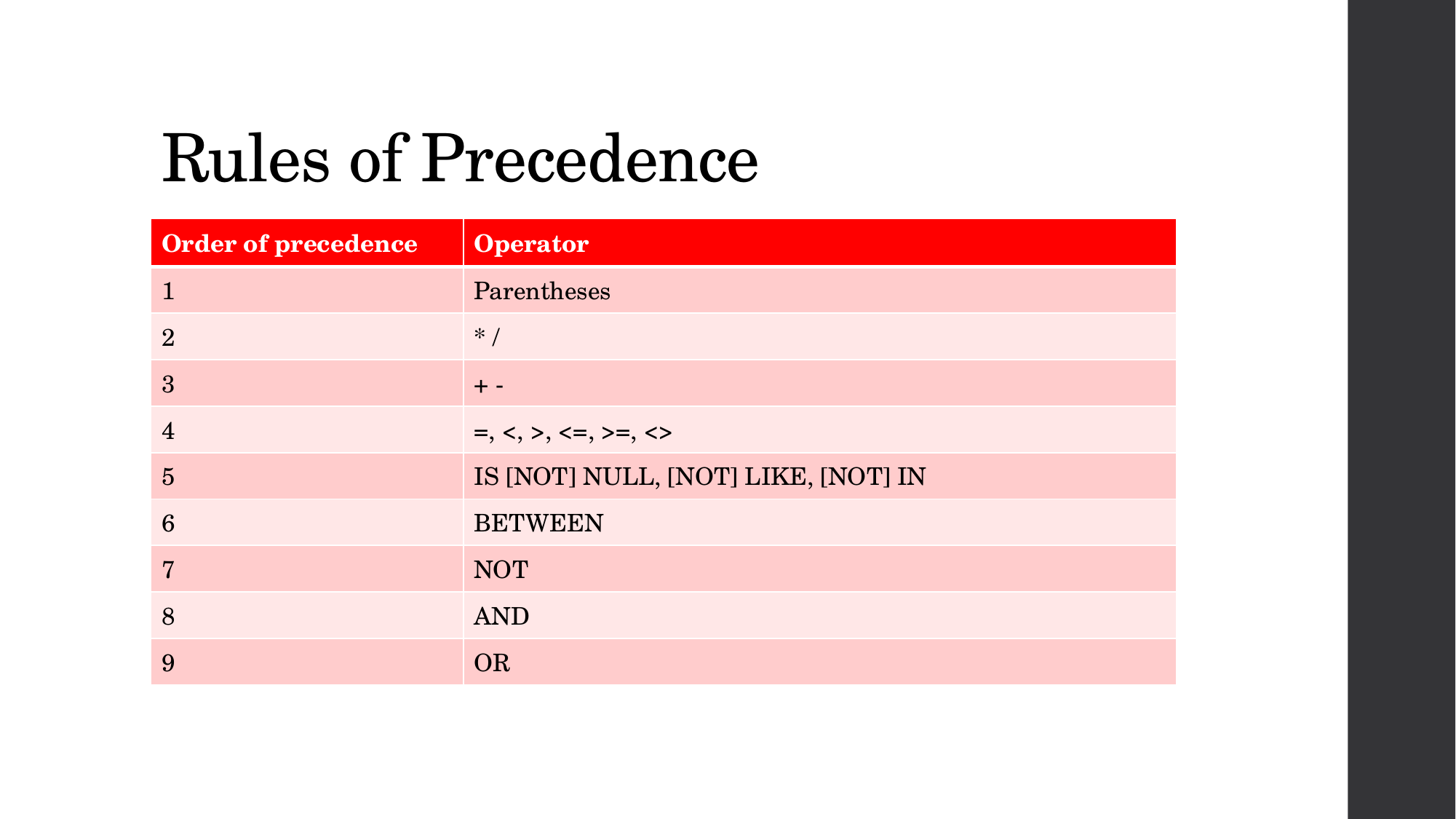

# Rules of Precedence
| Order of precedence | Operator |
| --- | --- |
| 1 | Parentheses |
| 2 | \* / |
| 3 | + - |
| 4 | =, <, >, <=, >=, <> |
| 5 | IS [NOT] NULL, [NOT] LIKE, [NOT] IN |
| 6 | BETWEEN |
| 7 | NOT |
| 8 | AND |
| 9 | OR |